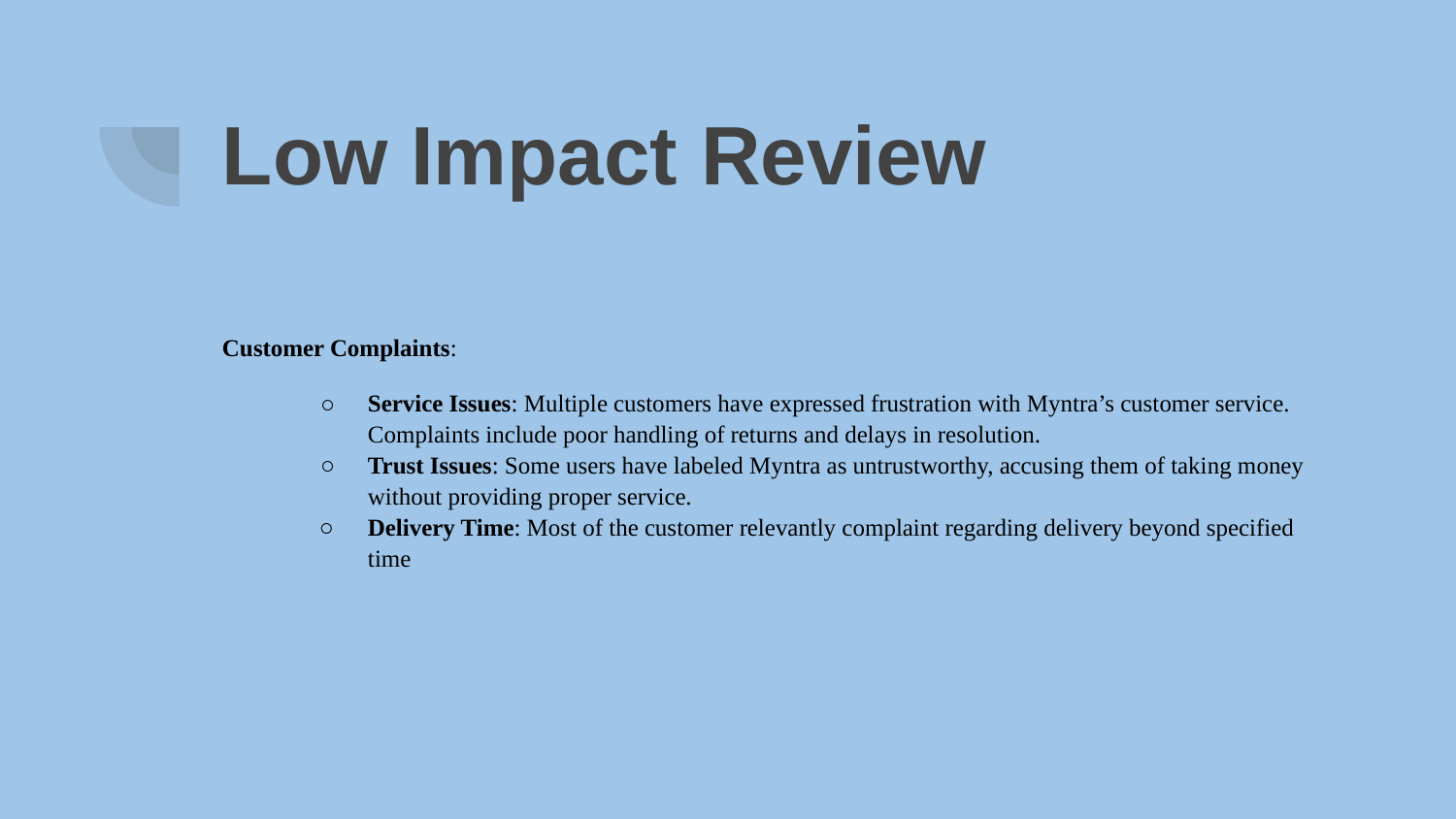

# Low Impact Review
Customer Complaints:
Service Issues: Multiple customers have expressed frustration with Myntra’s customer service. Complaints include poor handling of returns and delays in resolution.
Trust Issues: Some users have labeled Myntra as untrustworthy, accusing them of taking money without providing proper service.
Delivery Time: Most of the customer relevantly complaint regarding delivery beyond specified time